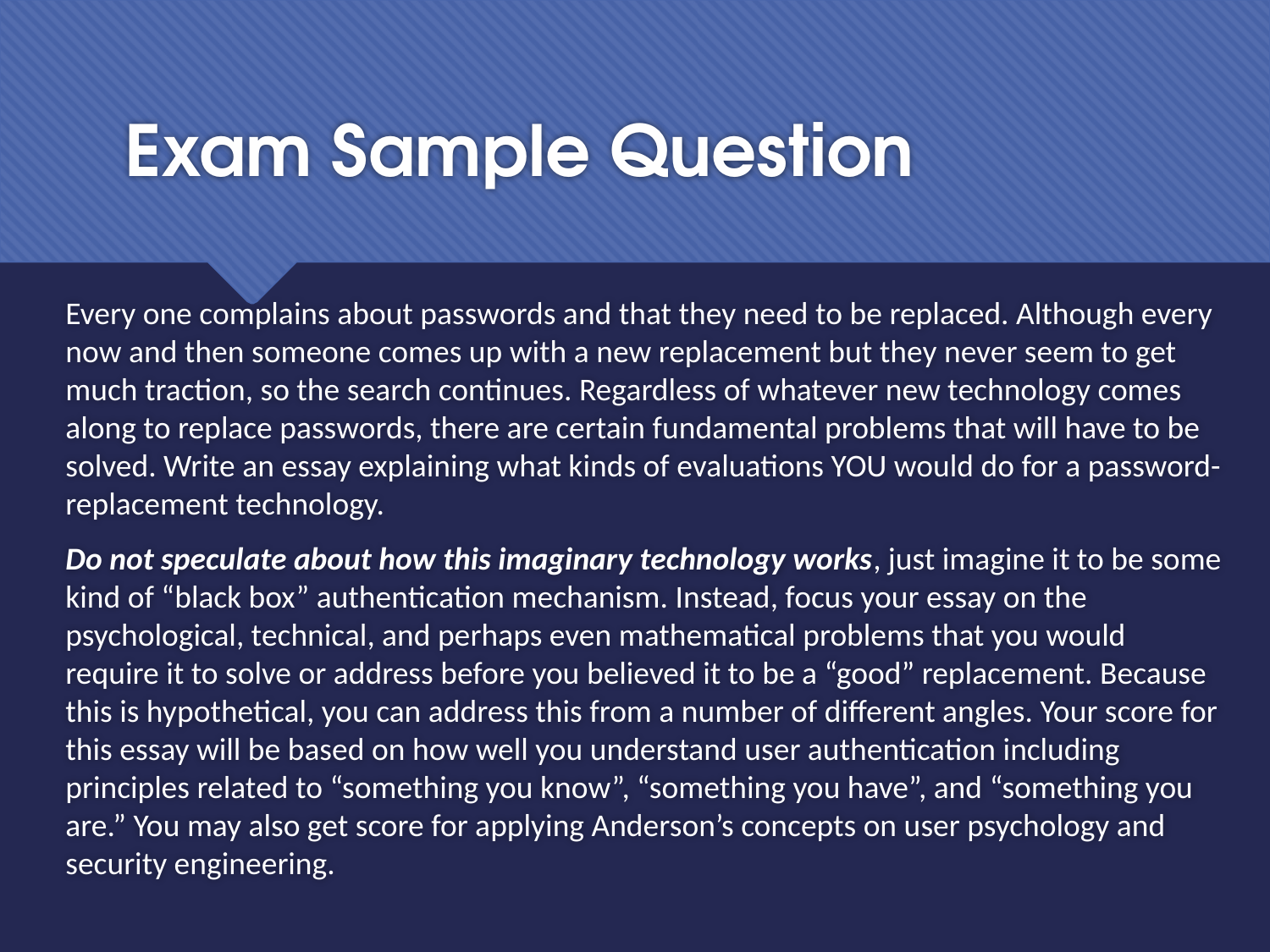

# Exam Sample Question
Every one complains about passwords and that they need to be replaced. Although every now and then someone comes up with a new replacement but they never seem to get much traction, so the search continues. Regardless of whatever new technology comes along to replace passwords, there are certain fundamental problems that will have to be solved. Write an essay explaining what kinds of evaluations YOU would do for a password-replacement technology.
Do not speculate about how this imaginary technology works, just imagine it to be some kind of “black box” authentication mechanism. Instead, focus your essay on the psychological, technical, and perhaps even mathematical problems that you would require it to solve or address before you believed it to be a “good” replacement. Because this is hypothetical, you can address this from a number of different angles. Your score for this essay will be based on how well you understand user authentication including principles related to “something you know”, “something you have”, and “something you are.” You may also get score for applying Anderson’s concepts on user psychology and security engineering.